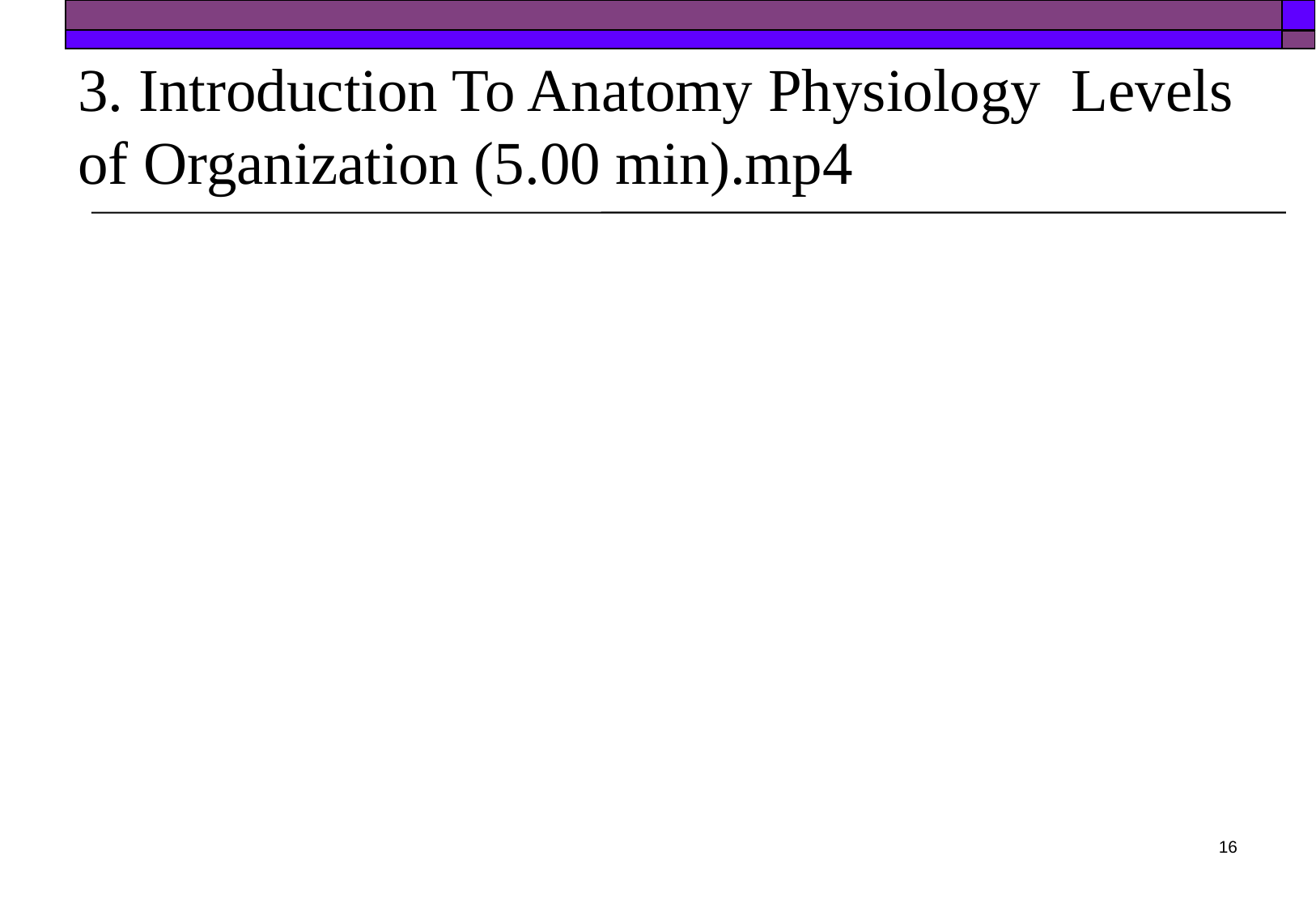

# 3. Introduction To Anatomy Physiology  Levels of Organization (5.00 min).mp4

16